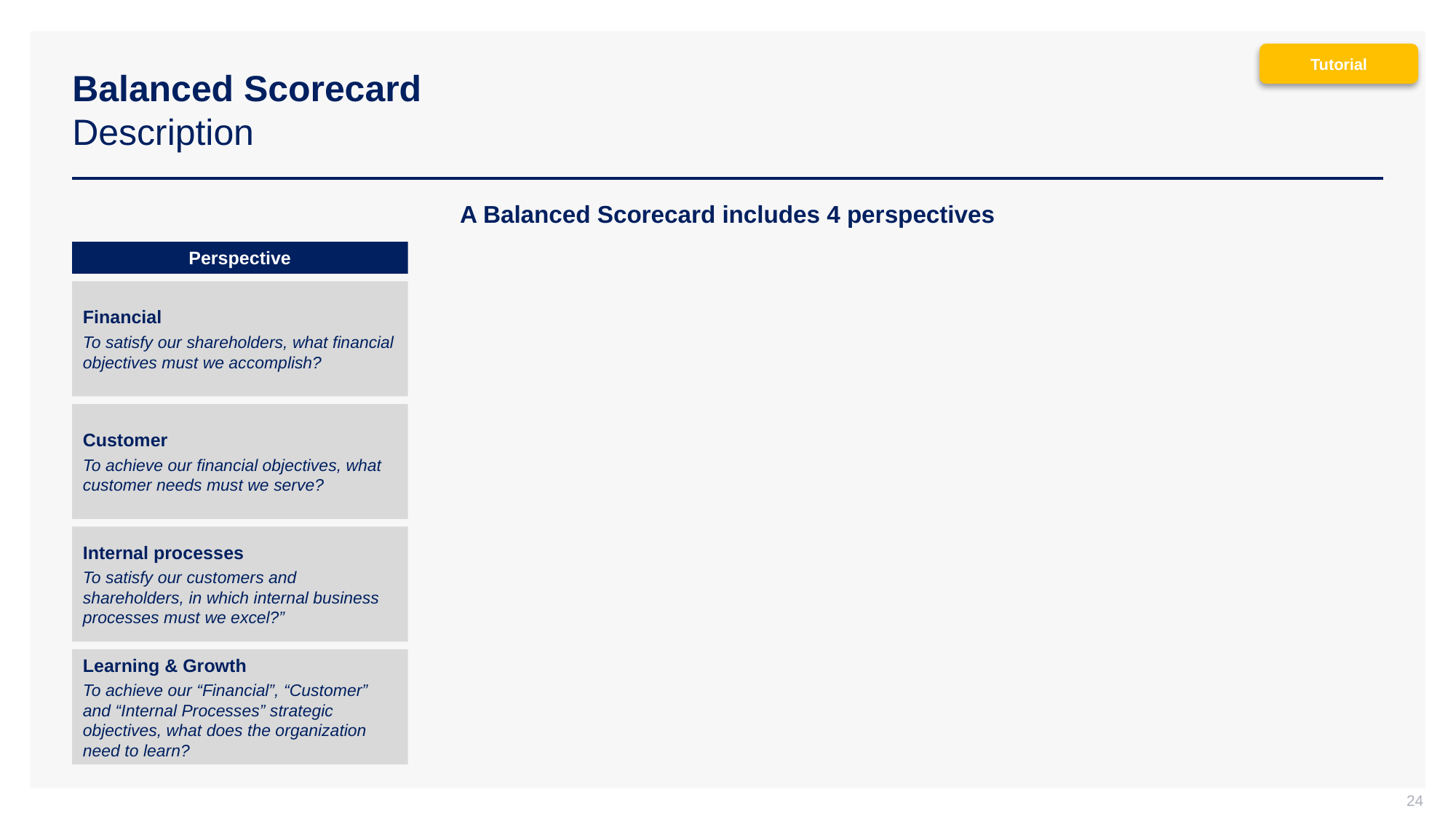

# Balanced Scorecard Description
Tutorial
A Balanced Scorecard includes 4 perspectives
Perspective
Financial
To satisfy our shareholders, what financial objectives must we accomplish?
Customer
To achieve our financial objectives, what customer needs must we serve?
Internal processes
To satisfy our customers and shareholders, in which internal business processes must we excel?”
Learning & Growth
To achieve our “Financial”, “Customer” and “Internal Processes” strategic objectives, what does the organization need to learn?
24